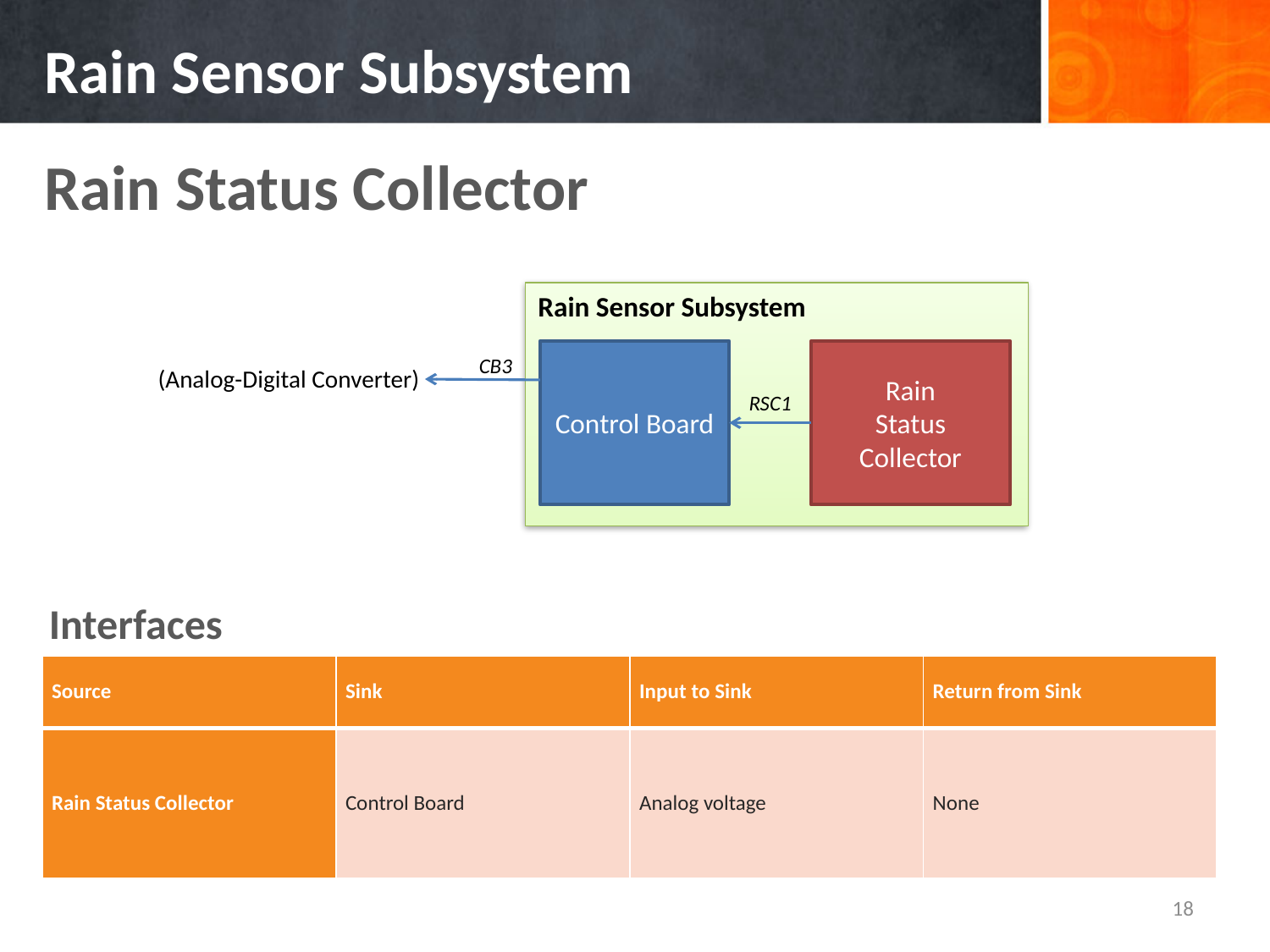

# Rain Sensor Subsystem
Rain Status Collector

Rain Sensor Subsystem
Control Board
Rain
Status Collector
CB3
(Analog-Digital Converter)
RSC1
Interfaces
| Source | Sink | Input to Sink | Return from Sink |
| --- | --- | --- | --- |
| Rain Status Collector | Control Board | Analog voltage | None |
18